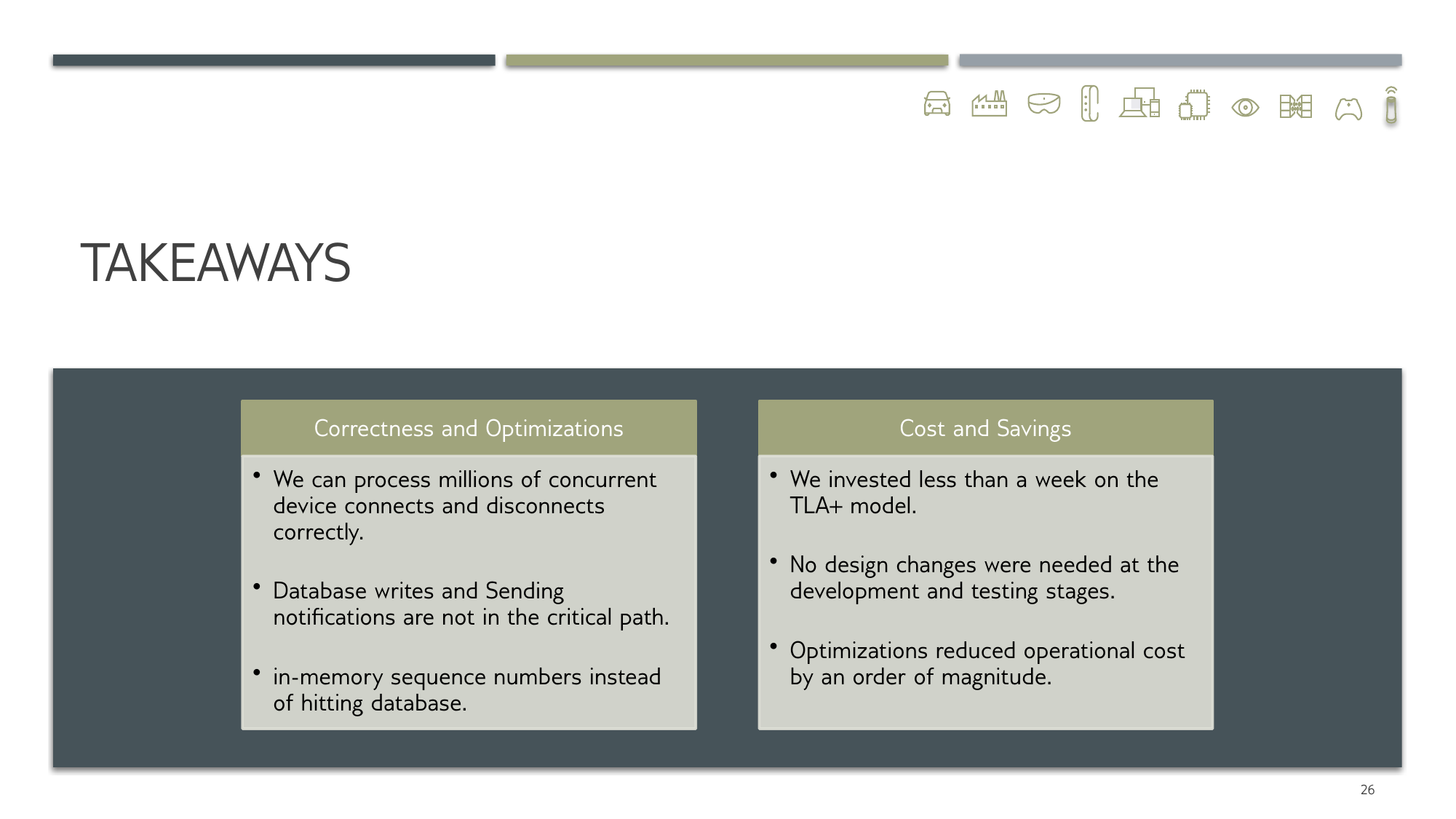

# Takeaways

Correctness and Optimizations
We can process millions of concurrent device connects and disconnects correctly.

Database writes and Sending notifications are not in the critical path.

in-memory sequence numbers instead of hitting database.
Cost and Savings
We invested less than a week on the TLA+ model.

No design changes were needed at the development and testing stages.

Optimizations reduced operational cost by an order of magnitude.
26